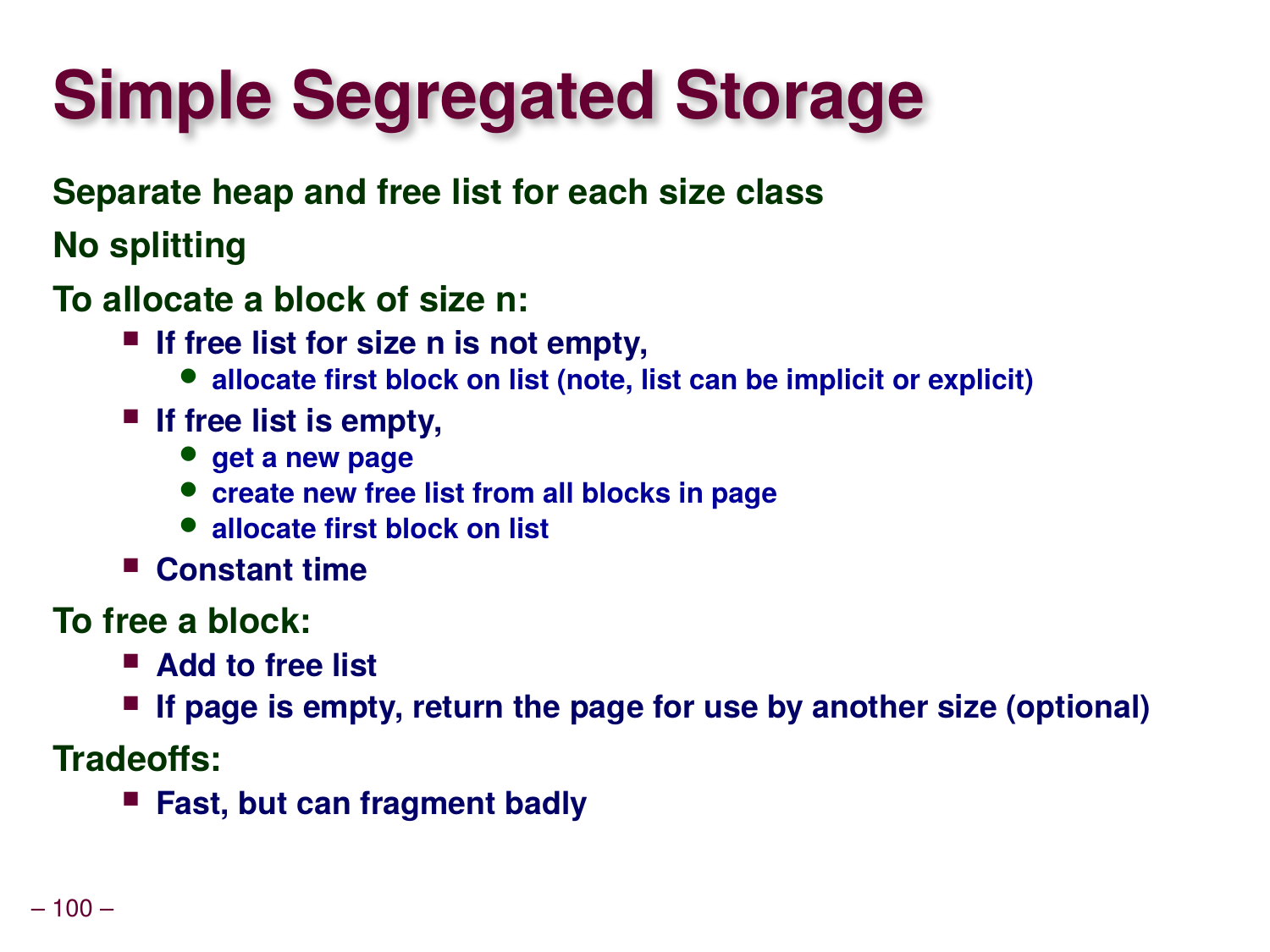

# Simple Segregated Storage
Separate heap and free list for each size class
No splitting
To allocate a block of size n:
If free list for size n is not empty,
allocate first block on list (note, list can be implicit or explicit)
If free list is empty,
get a new page
create new free list from all blocks in page
allocate first block on list
Constant time
To free a block:
Add to free list
If page is empty, return the page for use by another size (optional)
Tradeoffs:
Fast, but can fragment badly